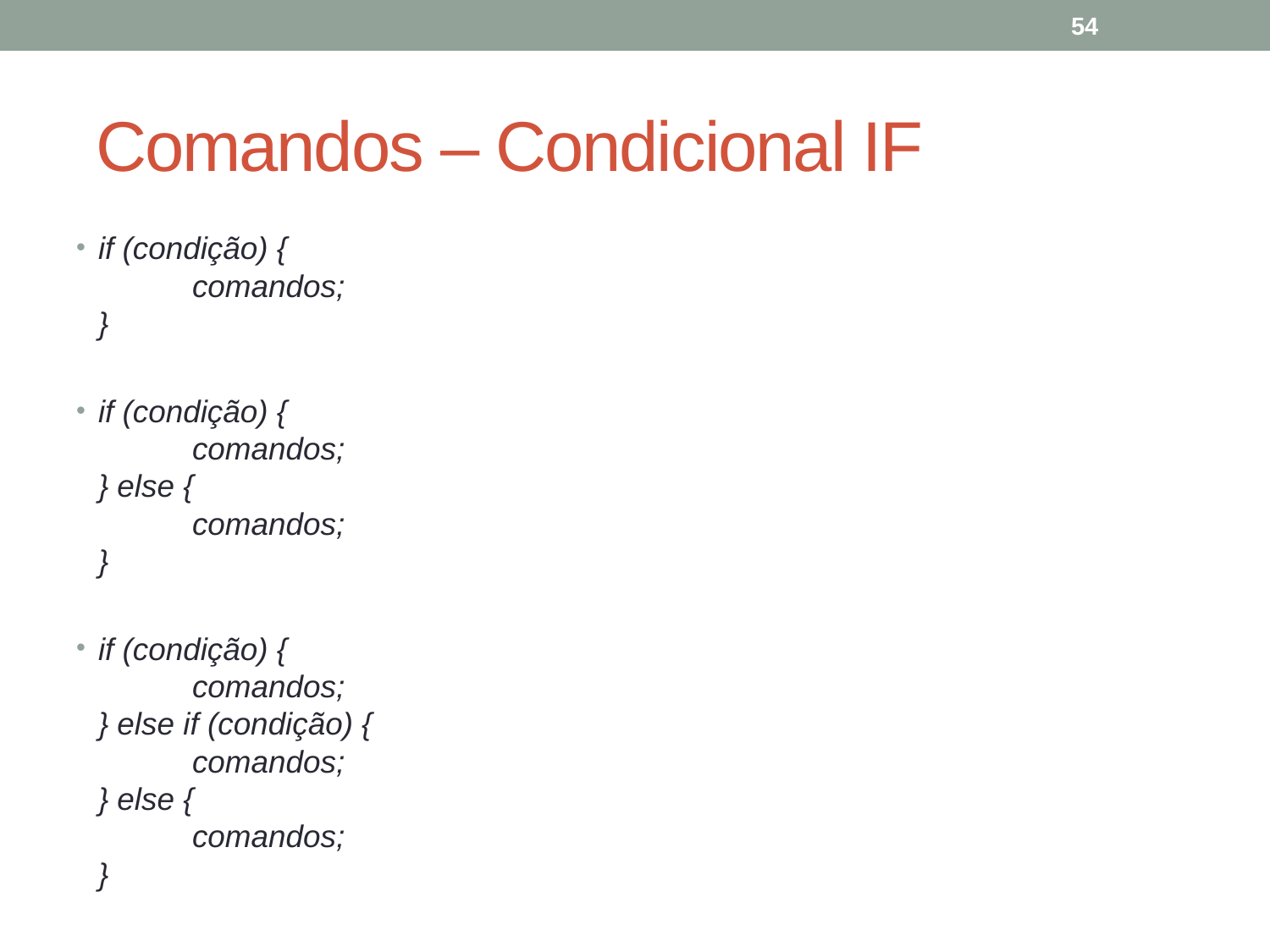

54
# Comandos – Condicional IF
if (condição) {
	comandos;
}

if (condição) {
	comandos;
} else {
	comandos;
}

if (condição) {
	comandos;
} else if (condição) {
	comandos;
} else {
	comandos;
}